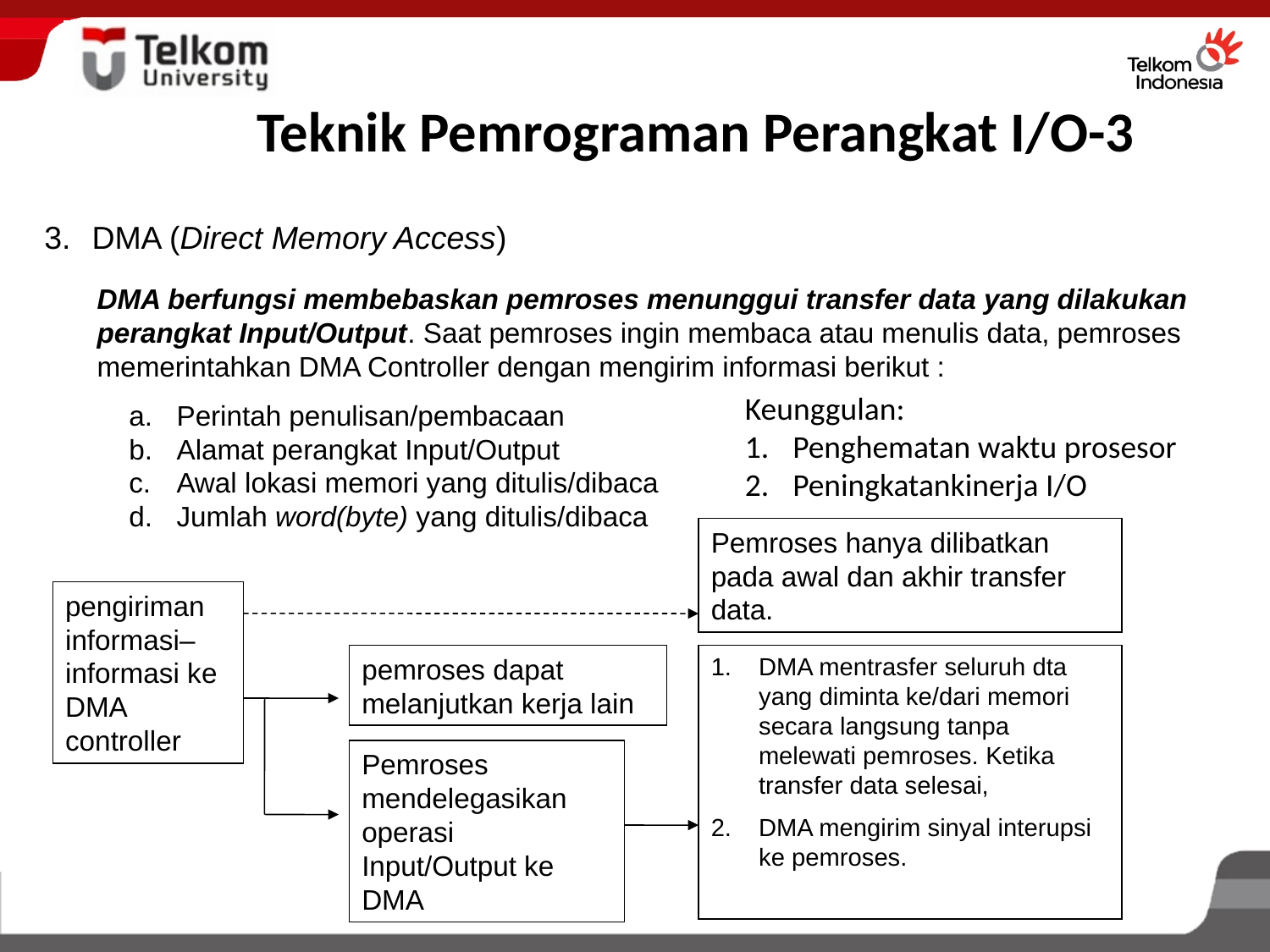

Teknik Pemrograman Perangkat I/O-3
DMA (Direct Memory Access)

DMA berfungsi membebaskan pemroses menunggui transfer data yang dilakukan perangkat Input/Output. Saat pemroses ingin membaca atau menulis data, pemroses memerintahkan DMA Controller dengan mengirim informasi berikut :
Keunggulan:
Penghematan waktu prosesor
Peningkatankinerja I/O
Perintah penulisan/pembacaan
Alamat perangkat Input/Output
Awal lokasi memori yang ditulis/dibaca
Jumlah word(byte) yang ditulis/dibaca
Pemroses hanya dilibatkan pada awal dan akhir transfer data.
pengiriman informasi–informasi ke DMA controller

pemroses dapat melanjutkan kerja lain
DMA mentrasfer seluruh dta yang diminta ke/dari memori secara langsung tanpa melewati pemroses. Ketika transfer data selesai,
DMA mengirim sinyal interupsi ke pemroses.

Pemroses mendelegasikan operasi Input/Output ke DMA